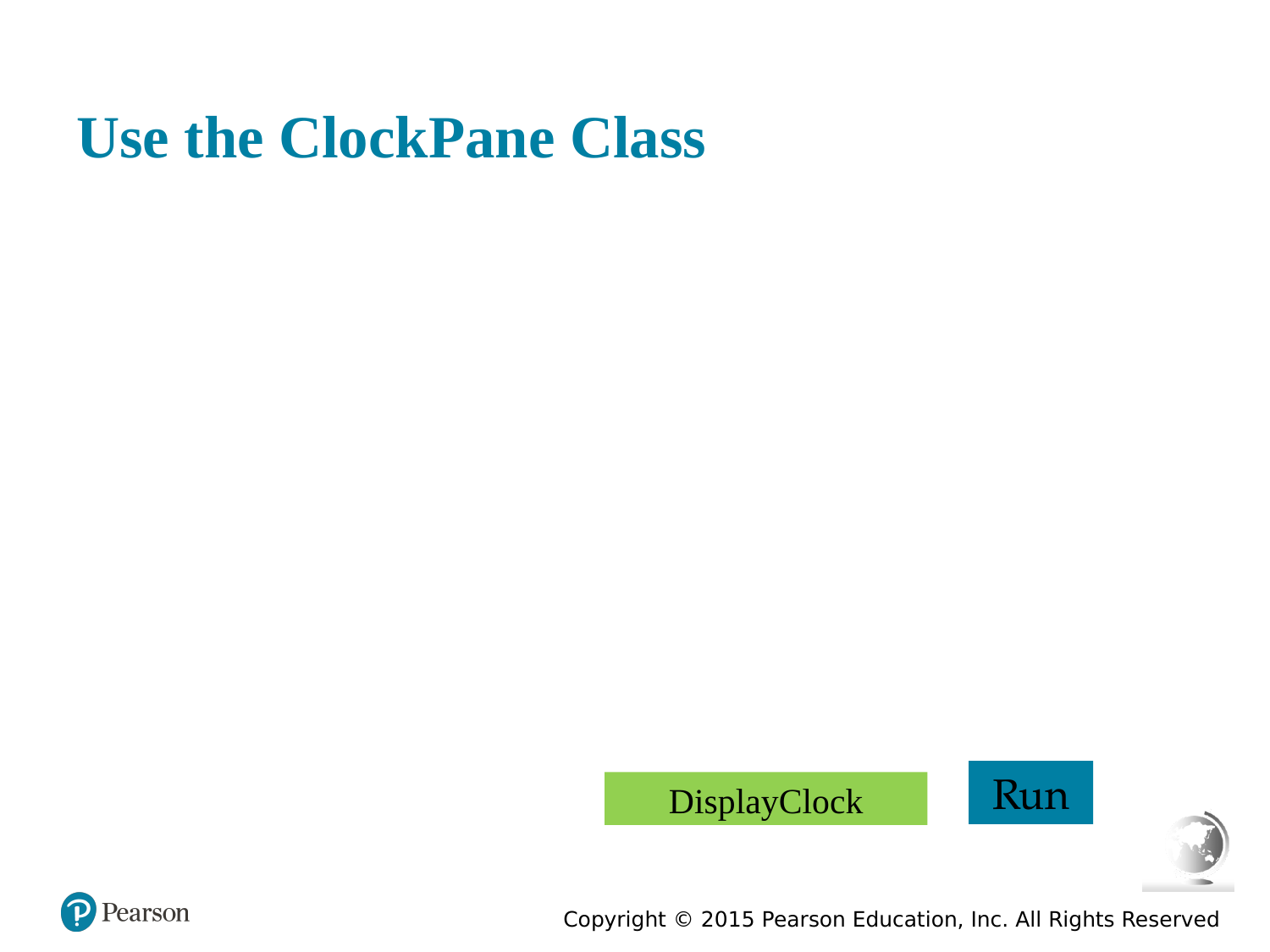

# Use the ClockPane Class
Run
DisplayClock